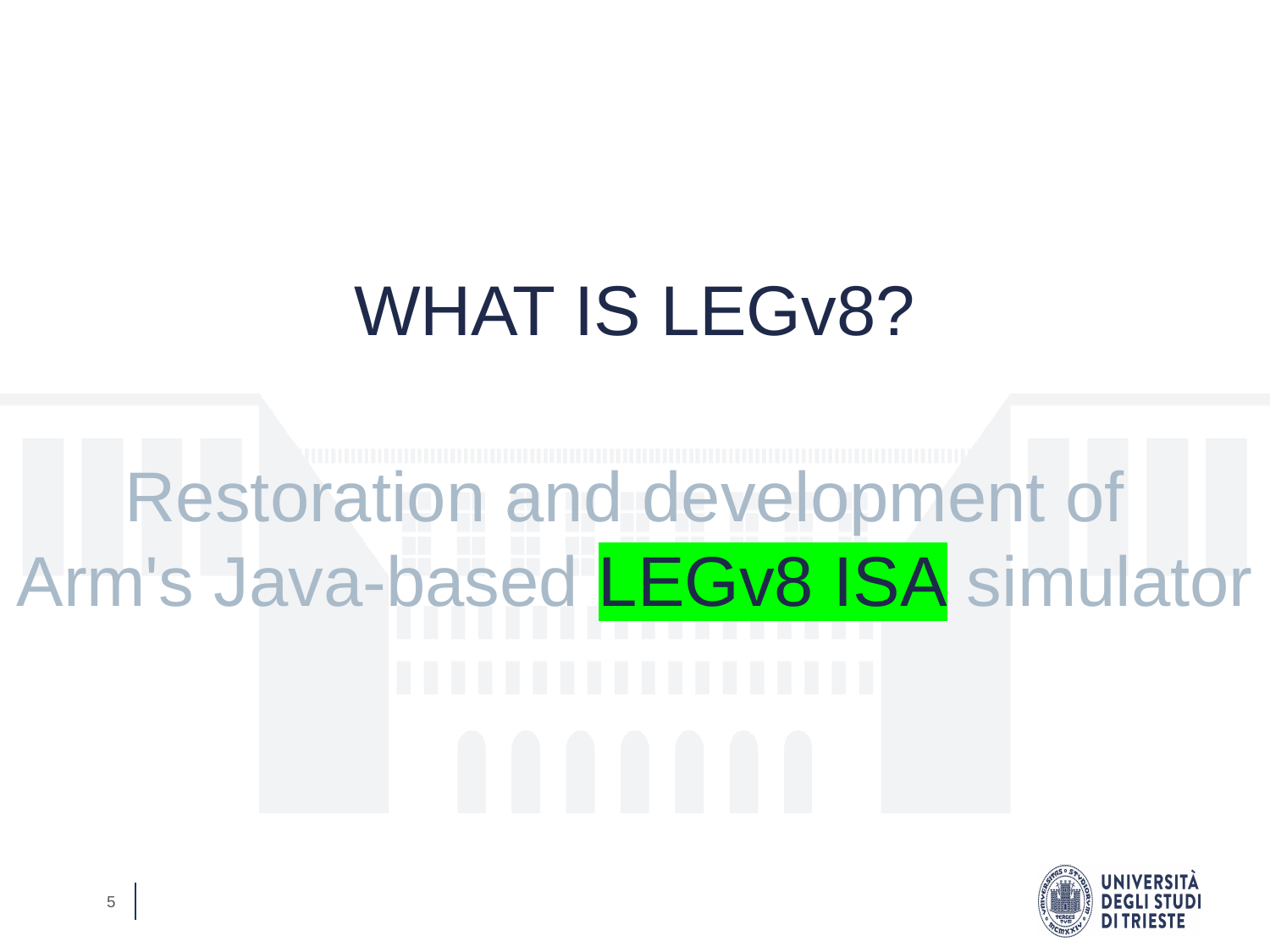

WHAT IS LEGv8?
Restoration and development of
Arm's Java-based LEGv8 ISA simulator​
5